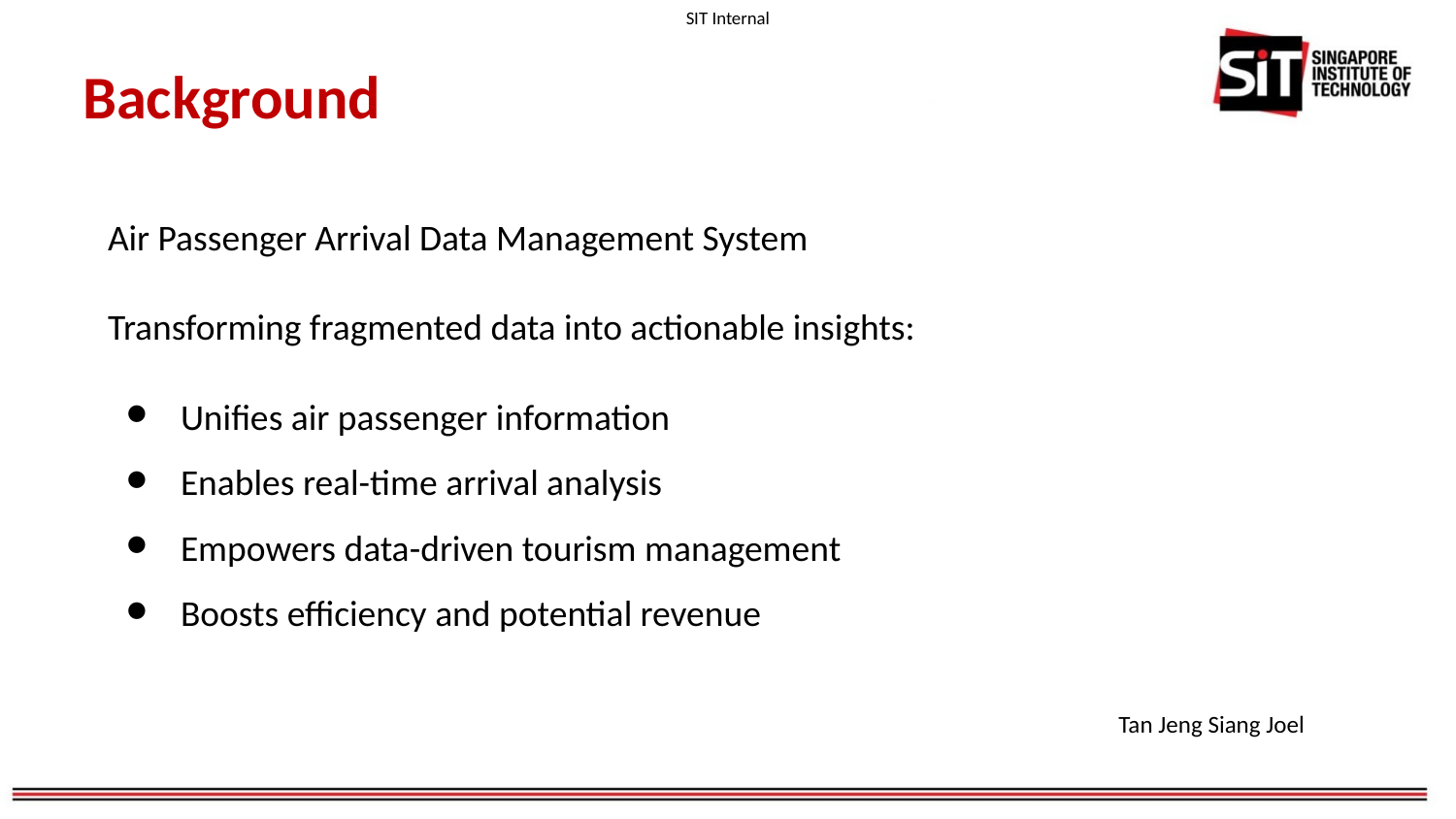

# Background
Air Passenger Arrival Data Management System
Transforming fragmented data into actionable insights:
Unifies air passenger information
Enables real-time arrival analysis
Empowers data-driven tourism management
Boosts efficiency and potential revenue
Tan Jeng Siang Joel